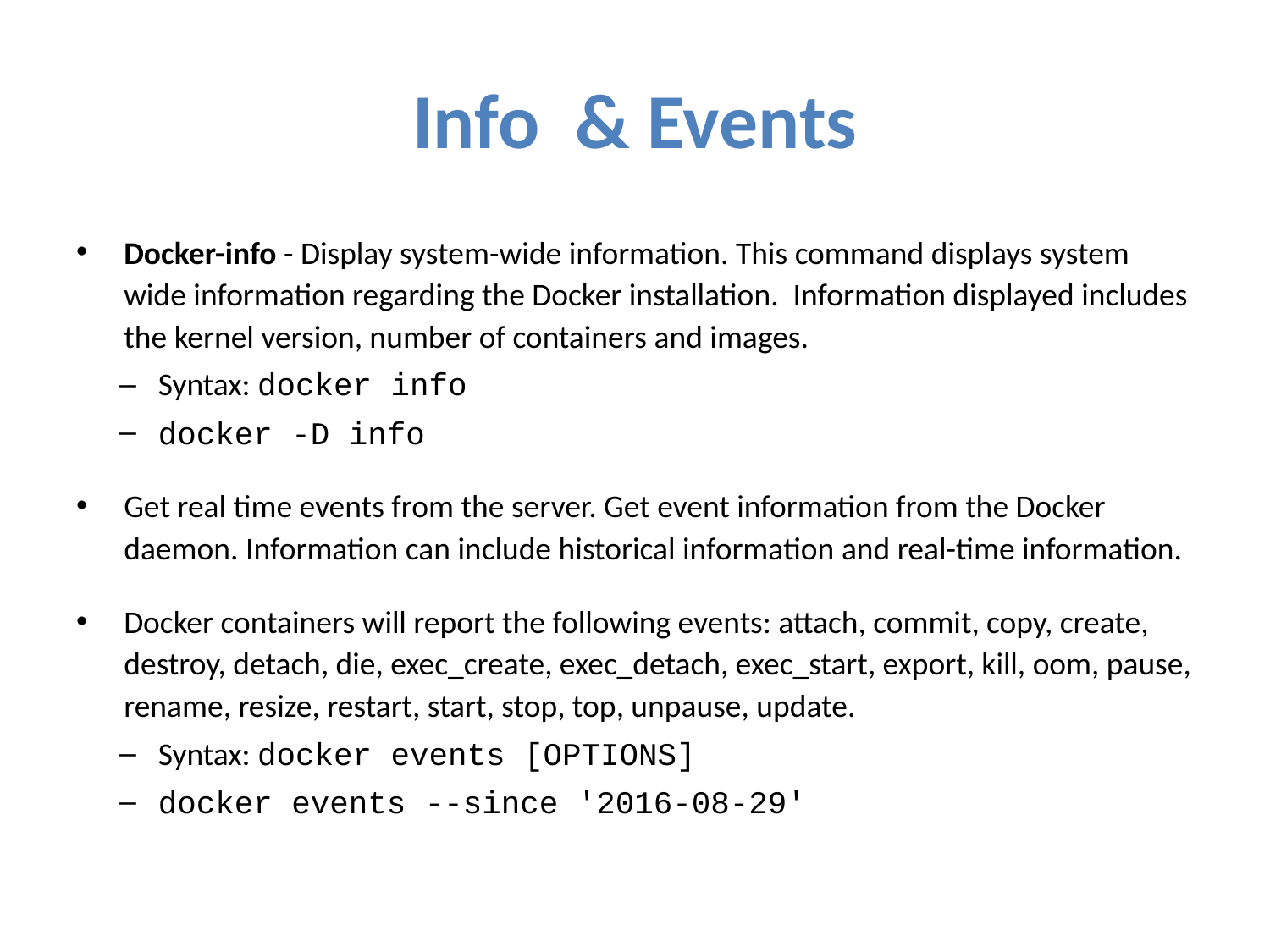

# Info  & Events
Docker-info - Display system-wide information. This command displays system wide information regarding the Docker installation.  Information displayed includes the kernel version, number of containers and images.
Syntax: docker info
docker -D info
Get real time events from the server. Get event information from the Docker daemon. Information can include historical information and real-time information.
Docker containers will report the following events: attach, commit, copy, create, destroy, detach, die, exec_create, exec_detach, exec_start, export, kill, oom, pause, rename, resize, restart, start, stop, top, unpause, update.
Syntax: docker events [OPTIONS]
docker events --since '2016-08-29'